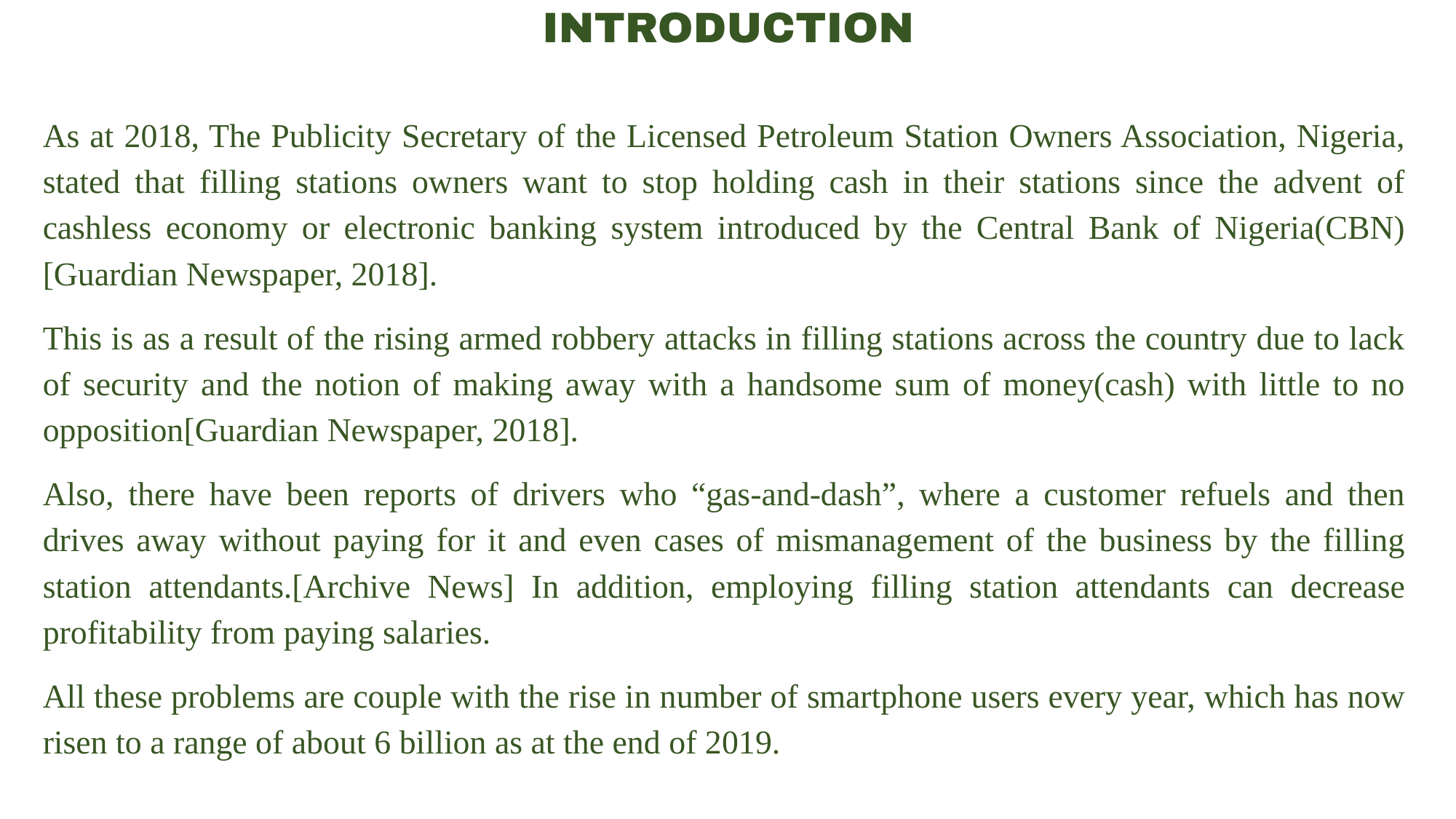

# INTRODUCTION
As at 2018, The Publicity Secretary of the Licensed Petroleum Station Owners Association, Nigeria, stated that filling stations owners want to stop holding cash in their stations since the advent of cashless economy or electronic banking system introduced by the Central Bank of Nigeria(CBN)[Guardian Newspaper, 2018].
This is as a result of the rising armed robbery attacks in filling stations across the country due to lack of security and the notion of making away with a handsome sum of money(cash) with little to no opposition[Guardian Newspaper, 2018].
Also, there have been reports of drivers who “gas-and-dash”, where a customer refuels and then drives away without paying for it and even cases of mismanagement of the business by the filling station attendants.[Archive News] In addition, employing filling station attendants can decrease profitability from paying salaries.
All these problems are couple with the rise in number of smartphone users every year, which has now risen to a range of about 6 billion as at the end of 2019.